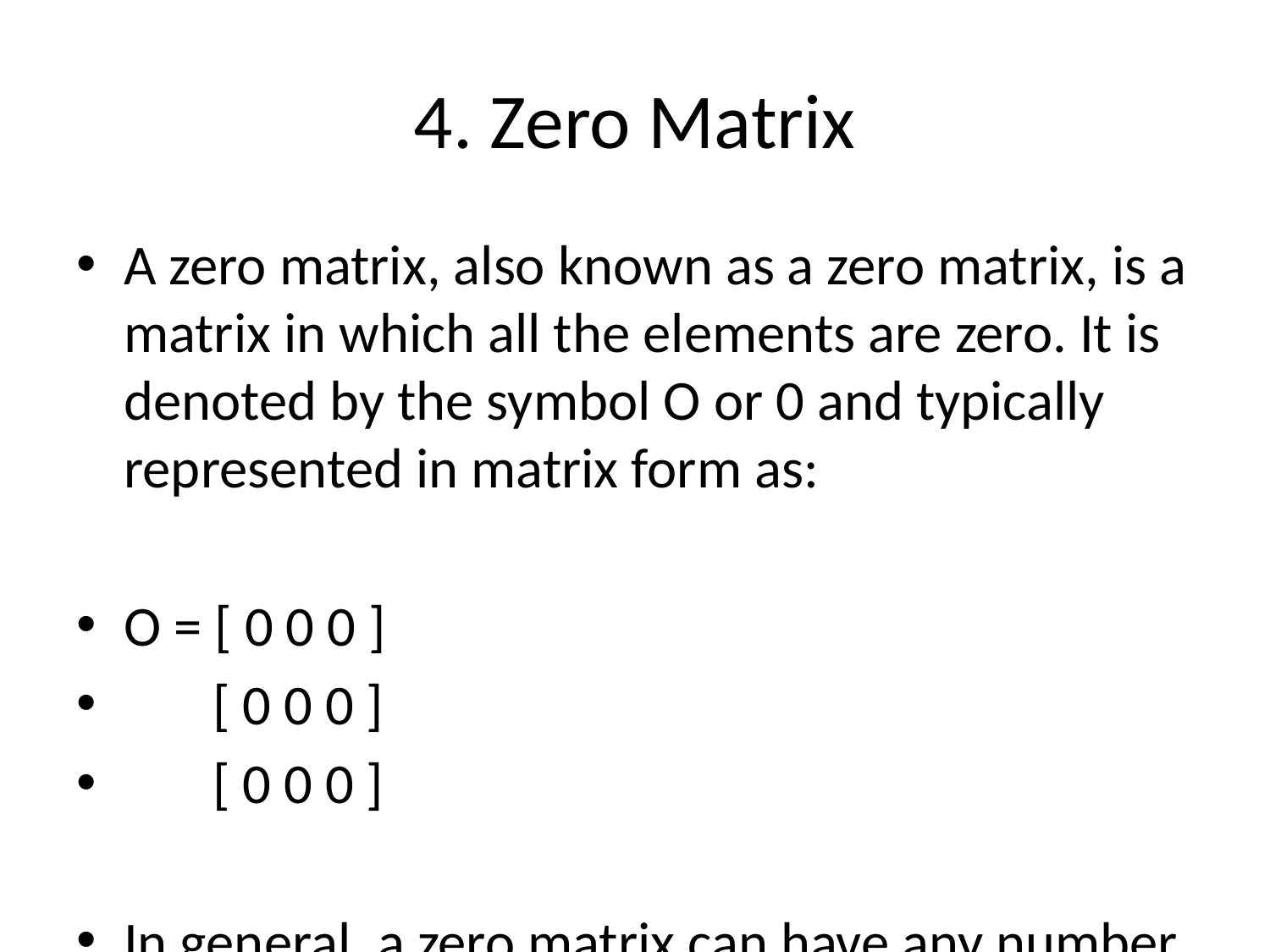

# 4. Zero Matrix
A zero matrix, also known as a zero matrix, is a matrix in which all the elements are zero. It is denoted by the symbol O or 0 and typically represented in matrix form as:

O = [ 0 0 0 ]
       [ 0 0 0 ]
       [ 0 0 0 ]

In general, a zero matrix can have any number of rows and columns, but all the elements in the matrix will be zero. Here are some key characteristics and properties of a zero matrix: